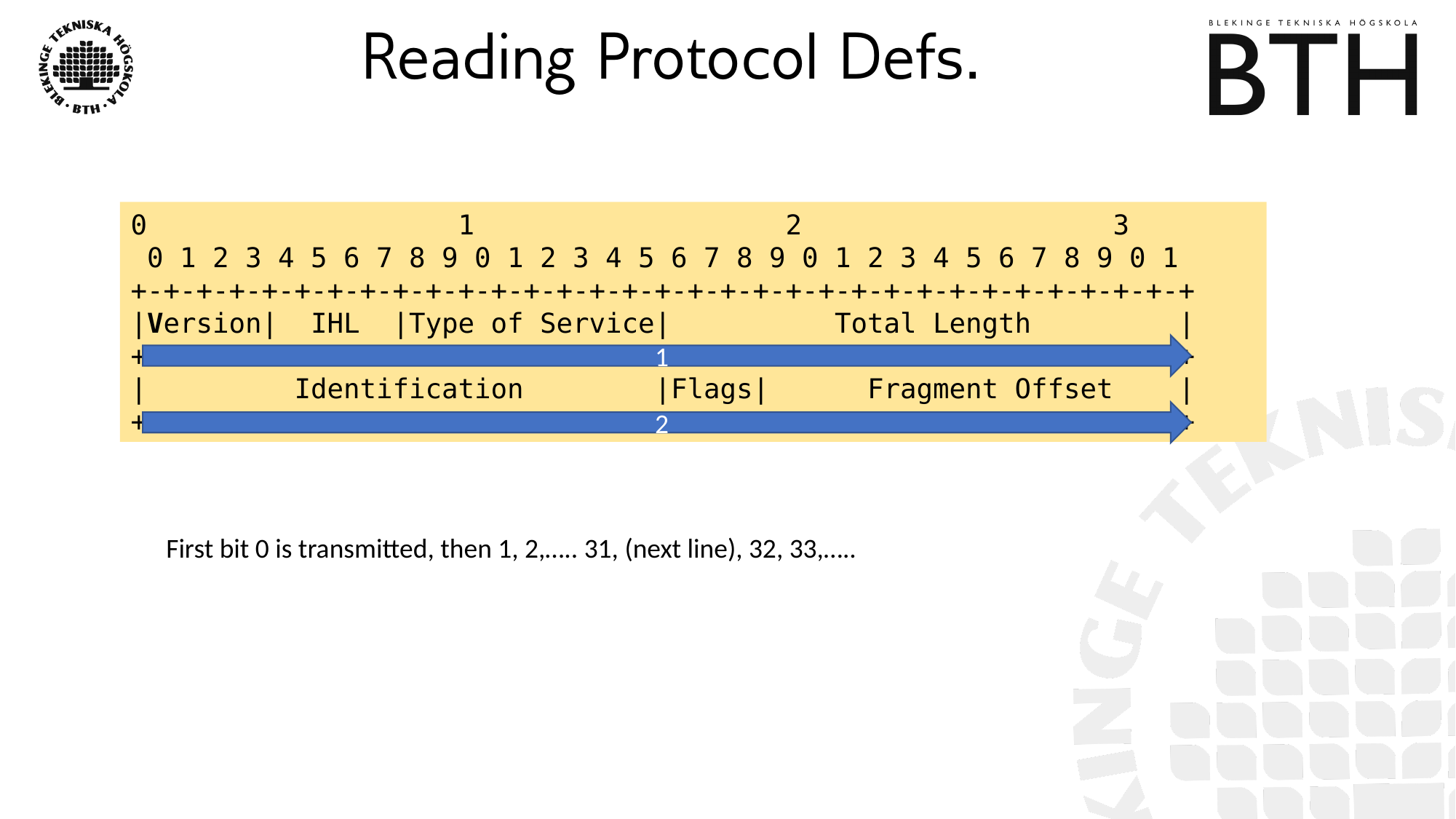

# Reading Protocol Defs.
0                   1                   2                   3
 0 1 2 3 4 5 6 7 8 9 0 1 2 3 4 5 6 7 8 9 0 1 2 3 4 5 6 7 8 9 0 1
+-+-+-+-+-+-+-+-+-+-+-+-+-+-+-+-+-+-+-+-+-+-+-+-+-+-+-+-+-+-+-+-+
|Version|  IHL  |Type of Service|          Total Length         |
+-+-+-+-+-+-+-+-+-+-+-+-+-+-+-+-+-+-+-+-+-+-+-+-+-+-+-+-+-+-+-+-+
|         Identification        |Flags|      Fragment Offset    |
+-+-+-+-+-+-+-+-+-+-+-+-+-+-+-+-+-+-+-+-+-+-+-+-+-+-+-+-+-+-+-+-+
1
2
First bit 0 is transmitted, then 1, 2,….. 31, (next line), 32, 33,…..